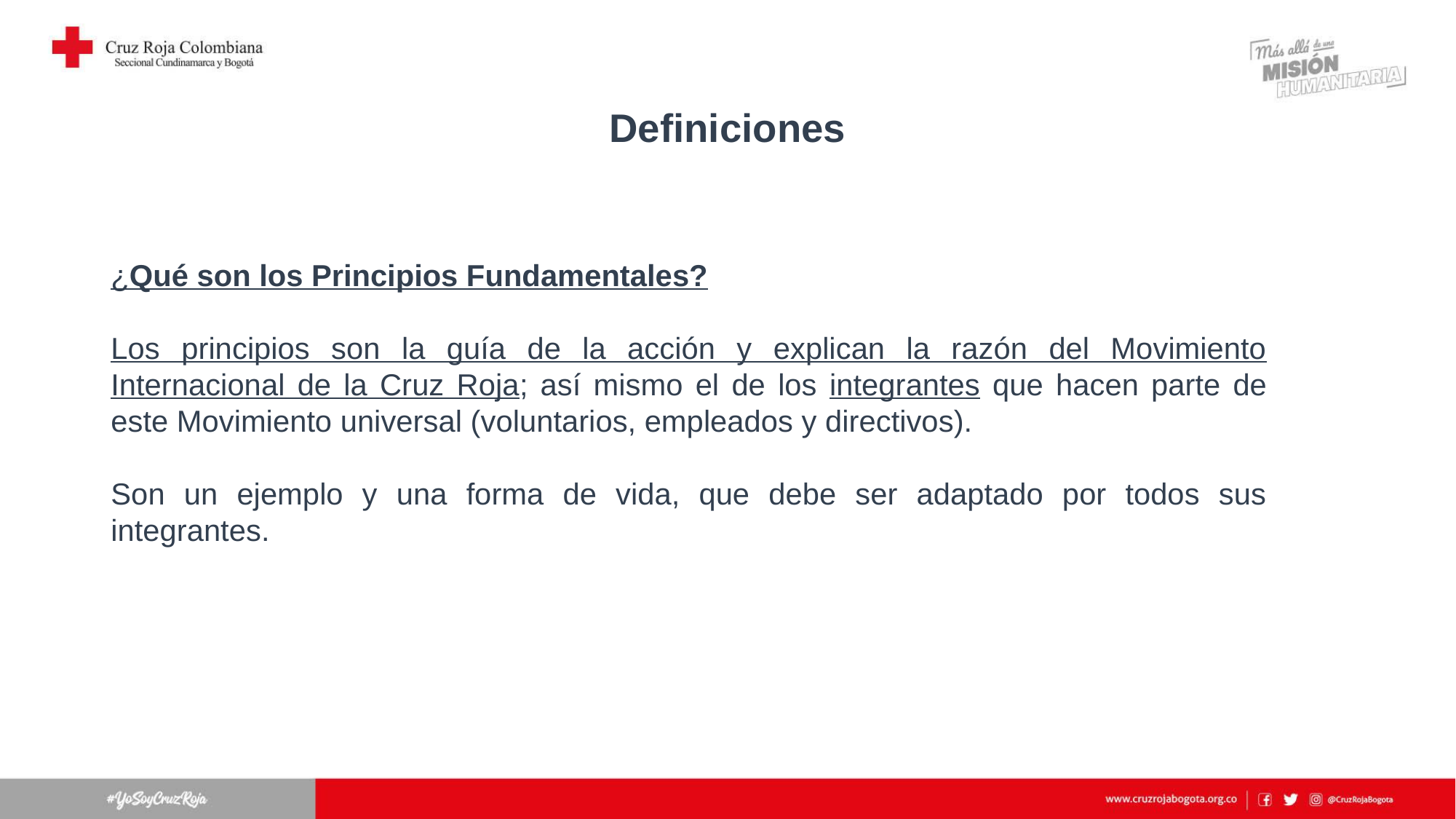

# Definiciones
¿Qué son los Principios Fundamentales?

Los principios son la guía de la acción y explican la razón del Movimiento Internacional de la Cruz Roja; así mismo el de los integrantes que hacen parte de este Movimiento universal (voluntarios, empleados y directivos).

Son un ejemplo y una forma de vida, que debe ser adaptado por todos sus integrantes.